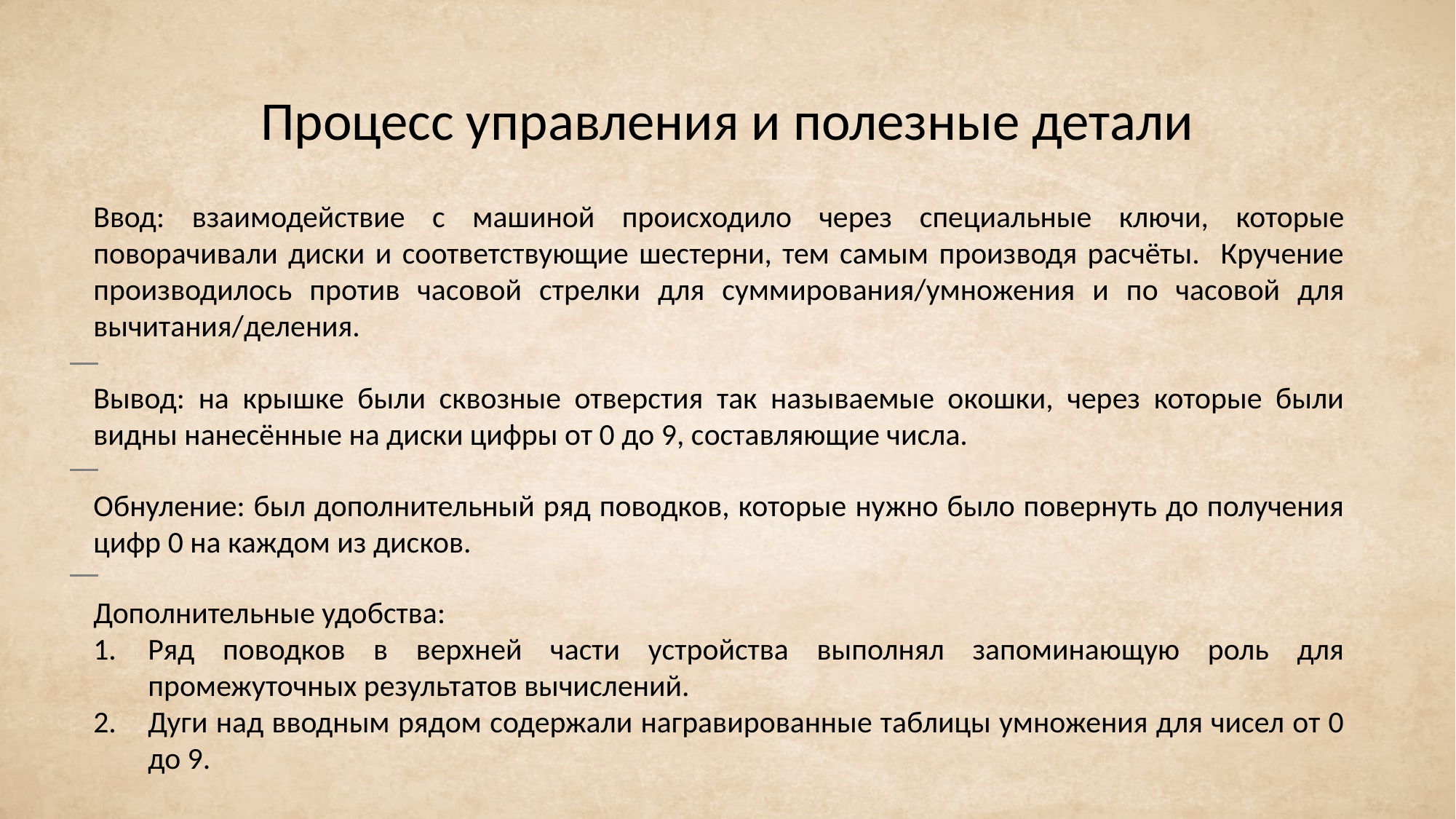

# Процесс управления и полезные детали
Ввод: взаимодействие с машиной происходило через специальные ключи, которые поворачивали диски и соответствующие шестерни, тем самым производя расчёты.  Кручение производилось против часовой стрелки для суммирования/умножения и по часовой для вычитания/деления.
Вывод: на крышке были сквозные отверстия так называемые окошки, через которые были видны нанесённые на диски цифры от 0 до 9, составляющие числа.
Обнуление: был дополнительный ряд поводков, которые нужно было повернуть до получения цифр 0 на каждом из дисков.
Дополнительные удобства:
Ряд поводков в верхней части устройства выполнял запоминающую роль для промежуточных результатов вычислений.
Дуги над вводным рядом содержали награвированные таблицы умножения для чисел от 0 до 9.